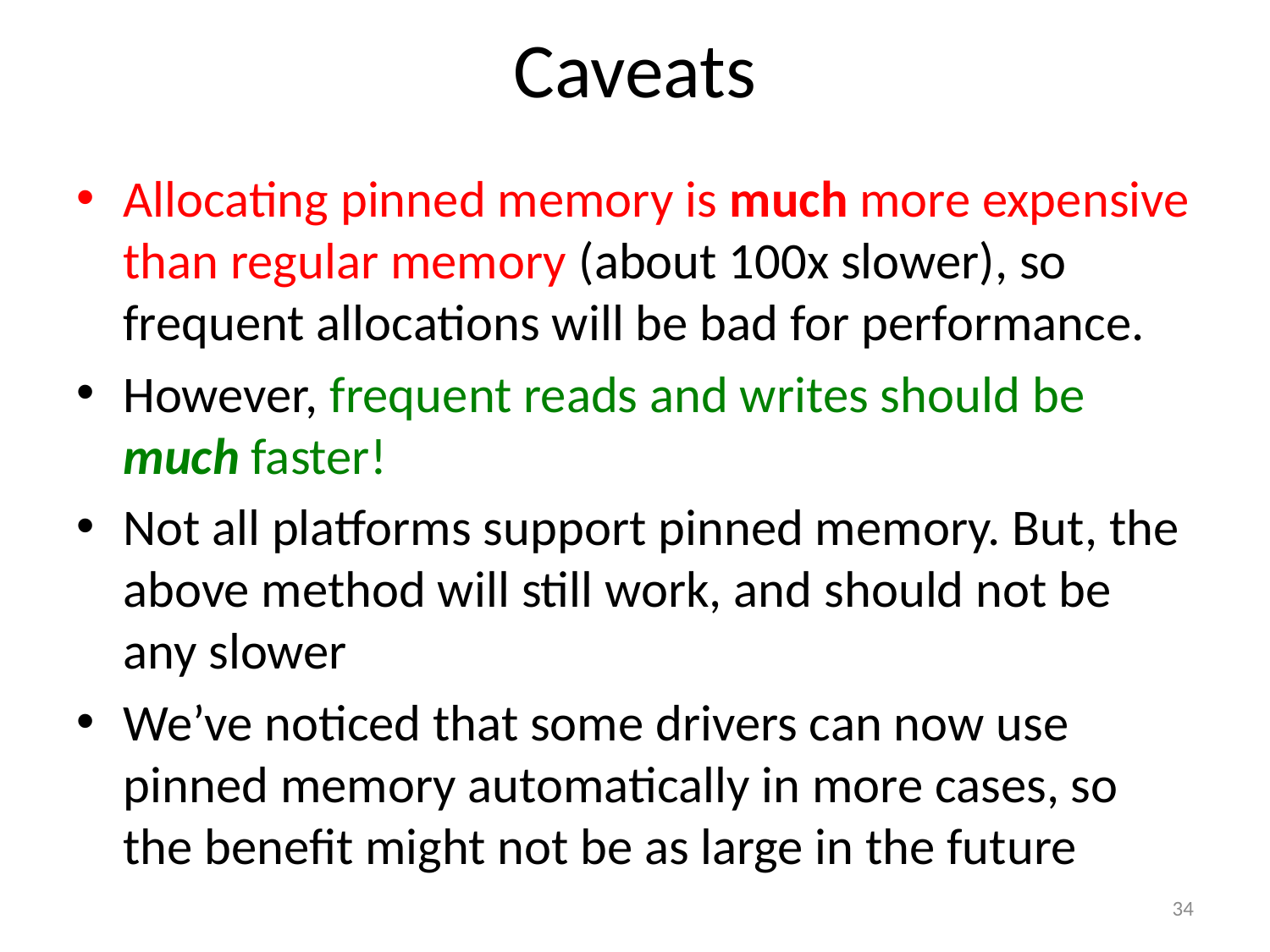

# Caveats
Allocating pinned memory is much more expensive than regular memory (about 100x slower), so frequent allocations will be bad for performance.
However, frequent reads and writes should be much faster!
Not all platforms support pinned memory. But, the above method will still work, and should not be any slower
We’ve noticed that some drivers can now use pinned memory automatically in more cases, so the benefit might not be as large in the future
34